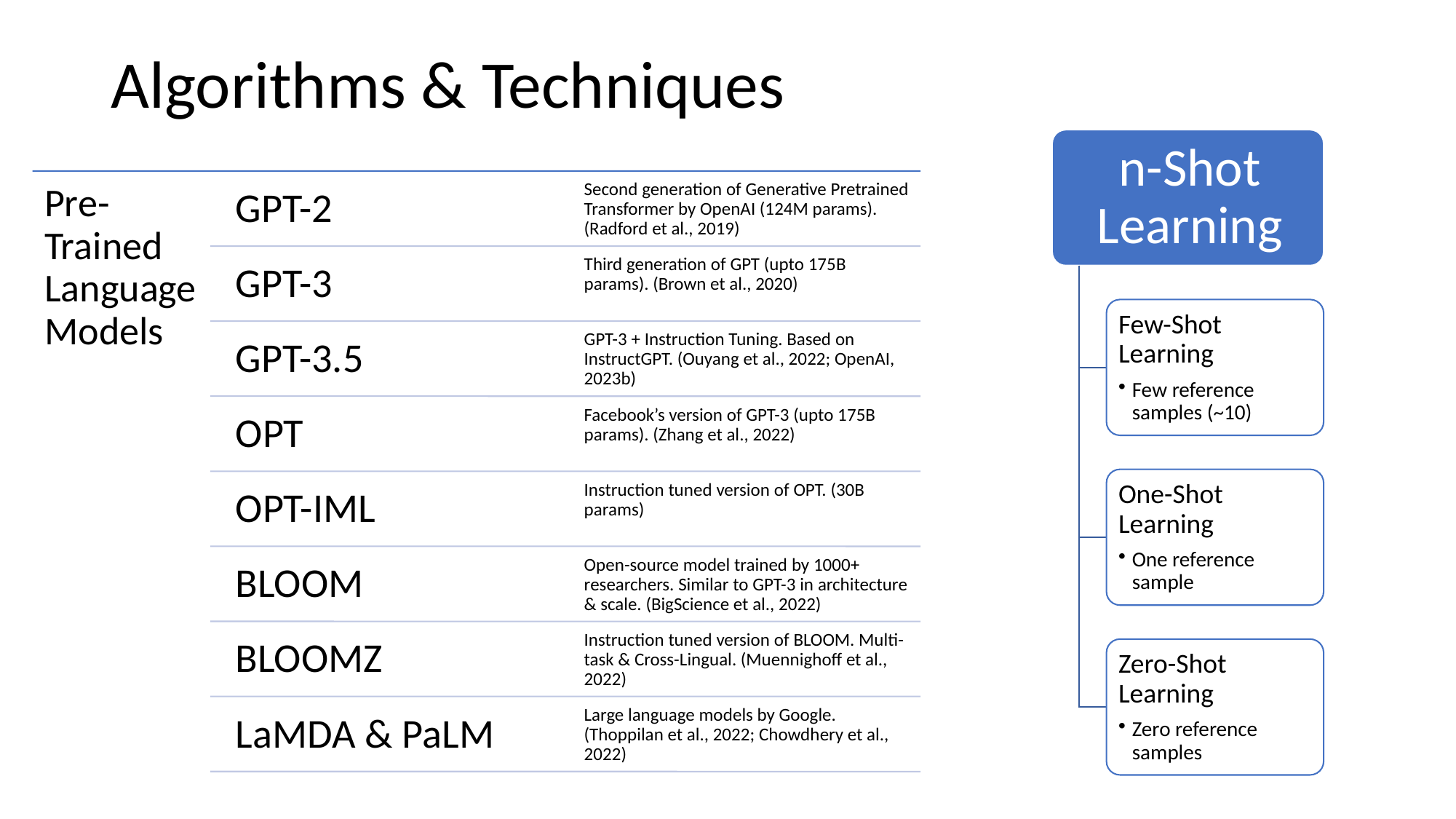

# Algorithms & Techniques
n-Shot Learning
Few-Shot Learning
Few reference  samples (~10)
One-Shot Learning
One reference sample
Zero-Shot Learning
Zero reference samples
Pre-Trained Language Models
GPT-2
Second generation of Generative Pretrained Transformer by OpenAI (124M params). (Radford et al., 2019)
GPT-3
Third generation of GPT (upto 175B params). (Brown et al., 2020)
GPT-3.5
GPT-3 + Instruction Tuning. Based on InstructGPT. (Ouyang et al., 2022; OpenAI, 2023b)
OPT
Facebook’s version of GPT-3 (upto 175B params). (Zhang et al., 2022)
OPT-IML
Instruction tuned version of OPT. (30B params)
BLOOM
Open-source model trained by 1000+ researchers. Similar to GPT-3 in architecture & scale. (BigScience et al., 2022)
BLOOMZ
Instruction tuned version of BLOOM. Multi-task & Cross-Lingual. (Muennighoff et al., 2022)
LaMDA & PaLM
Large language models by Google. (Thoppilan et al., 2022; Chowdhery et al., 2022)